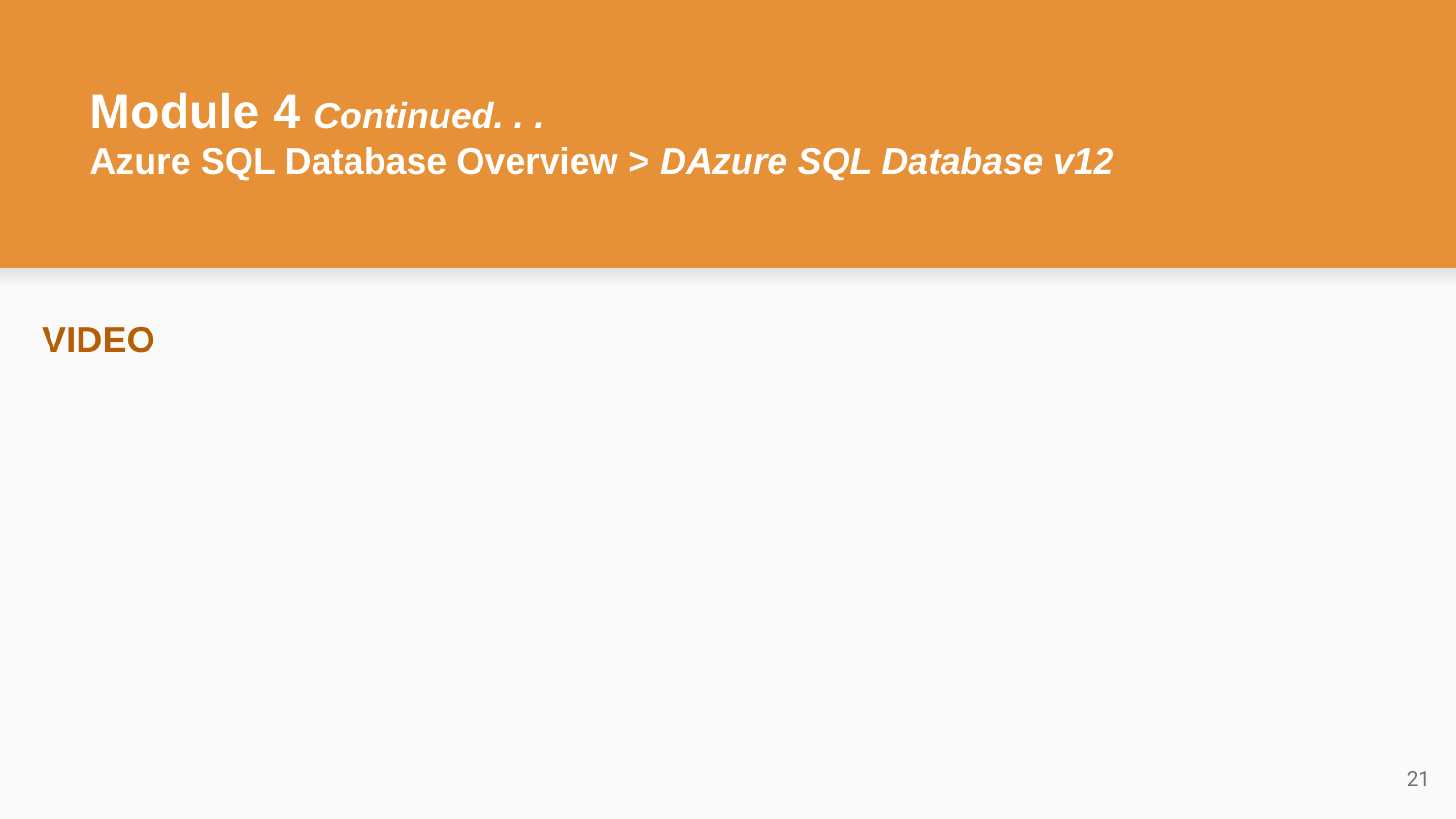

# Module 4 Continued. . .
Azure SQL Database Overview > DAzure SQL Database v12

VIDEO
21